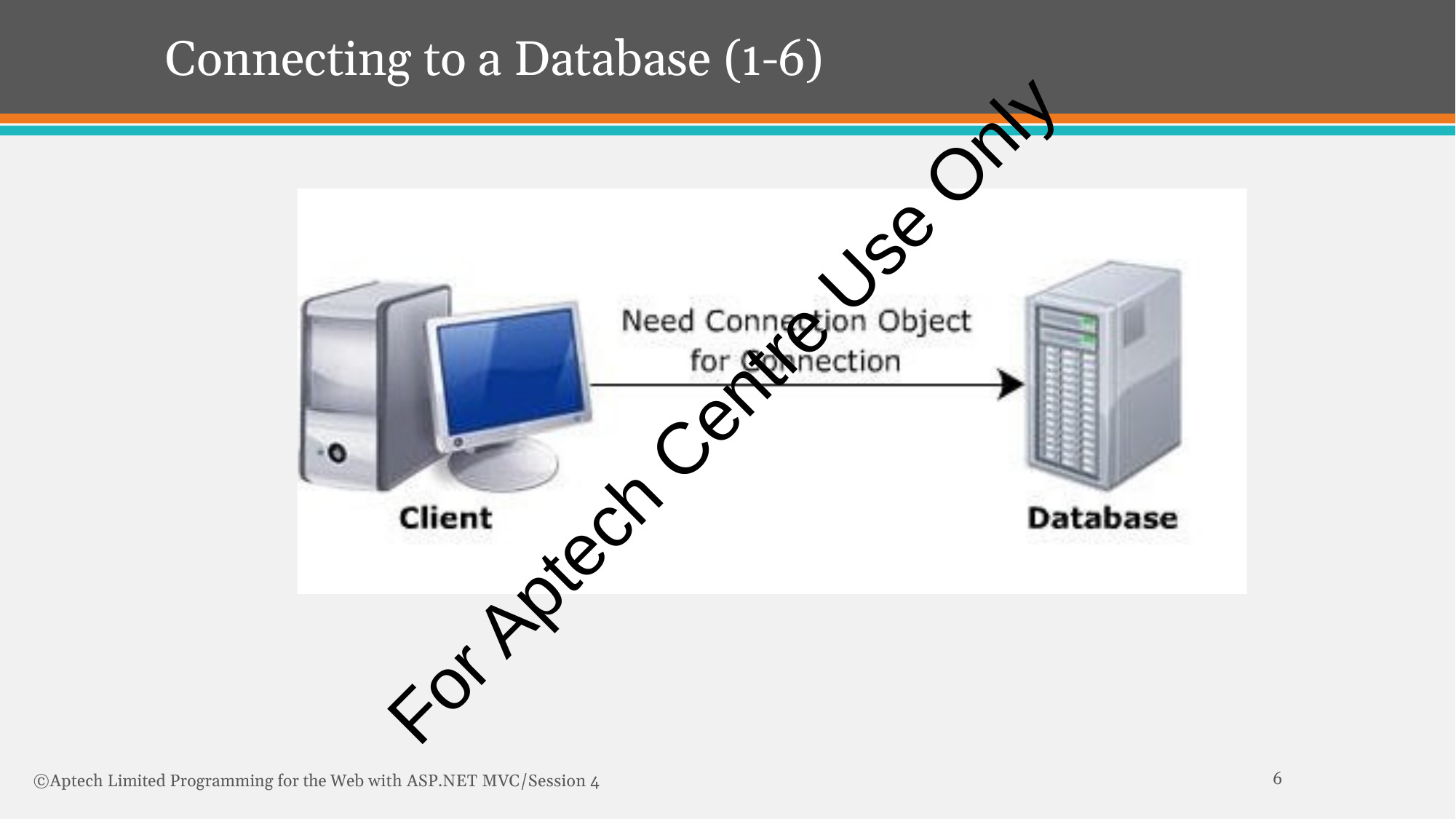

# Connecting to a Database (1-6)

For Aptech Centre Use Only
6
© Aptech Limited Programming for the Web with ASP.NET MVC/Session 4